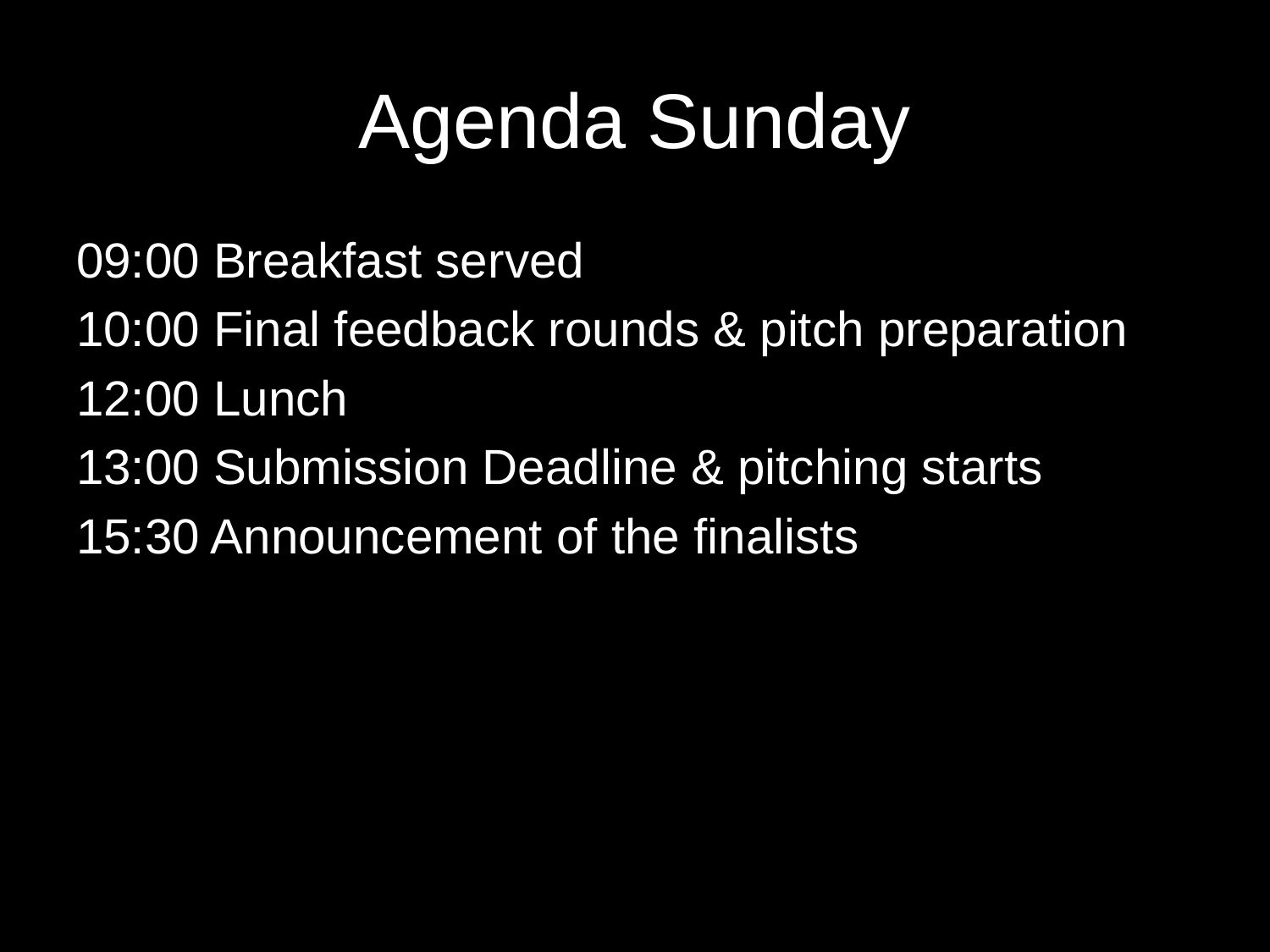

# Agenda Sunday
09:00 Breakfast served
10:00 Final feedback rounds & pitch preparation
12:00 Lunch
13:00 Submission Deadline & pitching starts
15:30 Announcement of the finalists